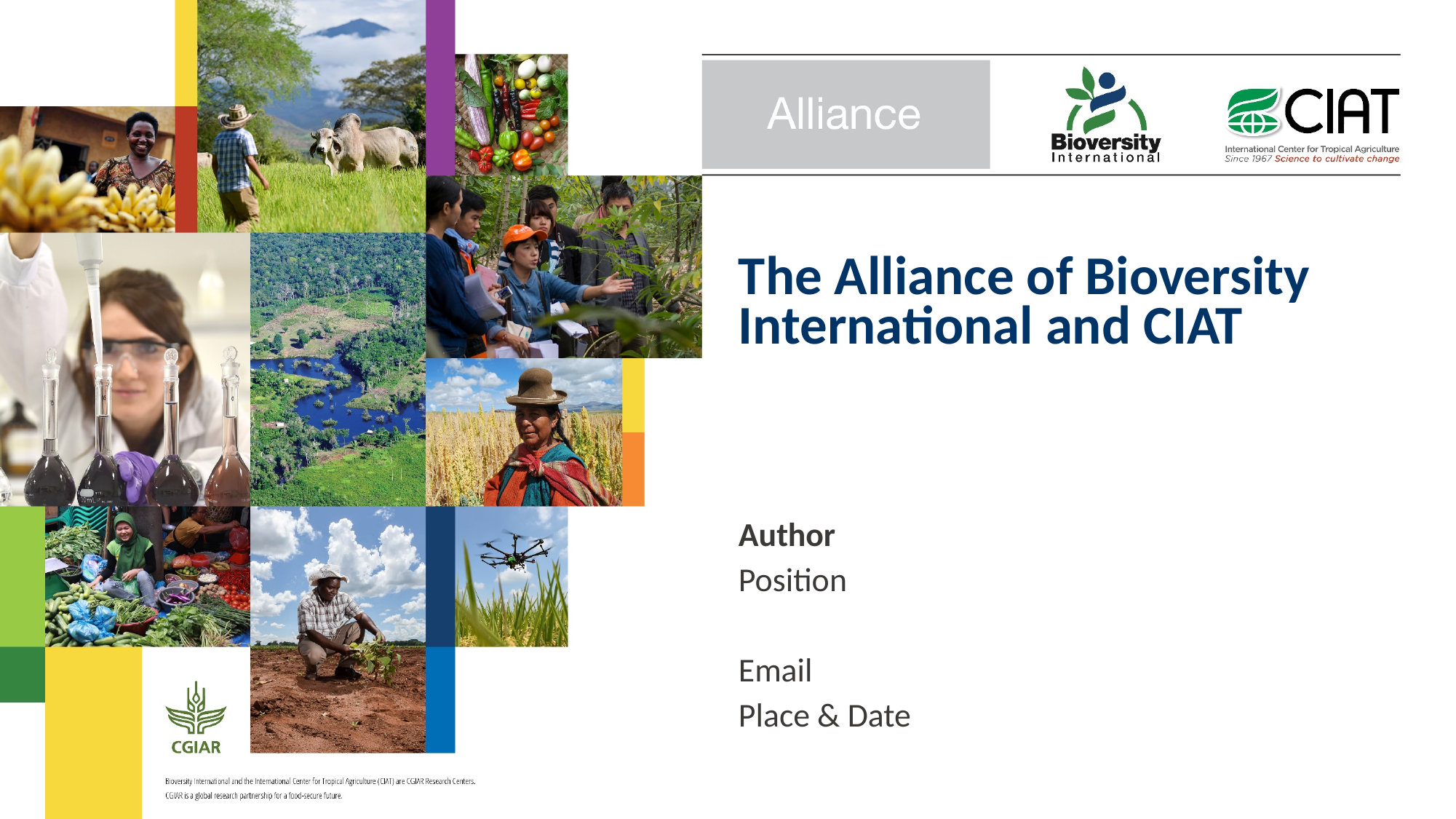

# The Alliance of Bioversity International and CIAT
Author
Position

Email
Place & Date